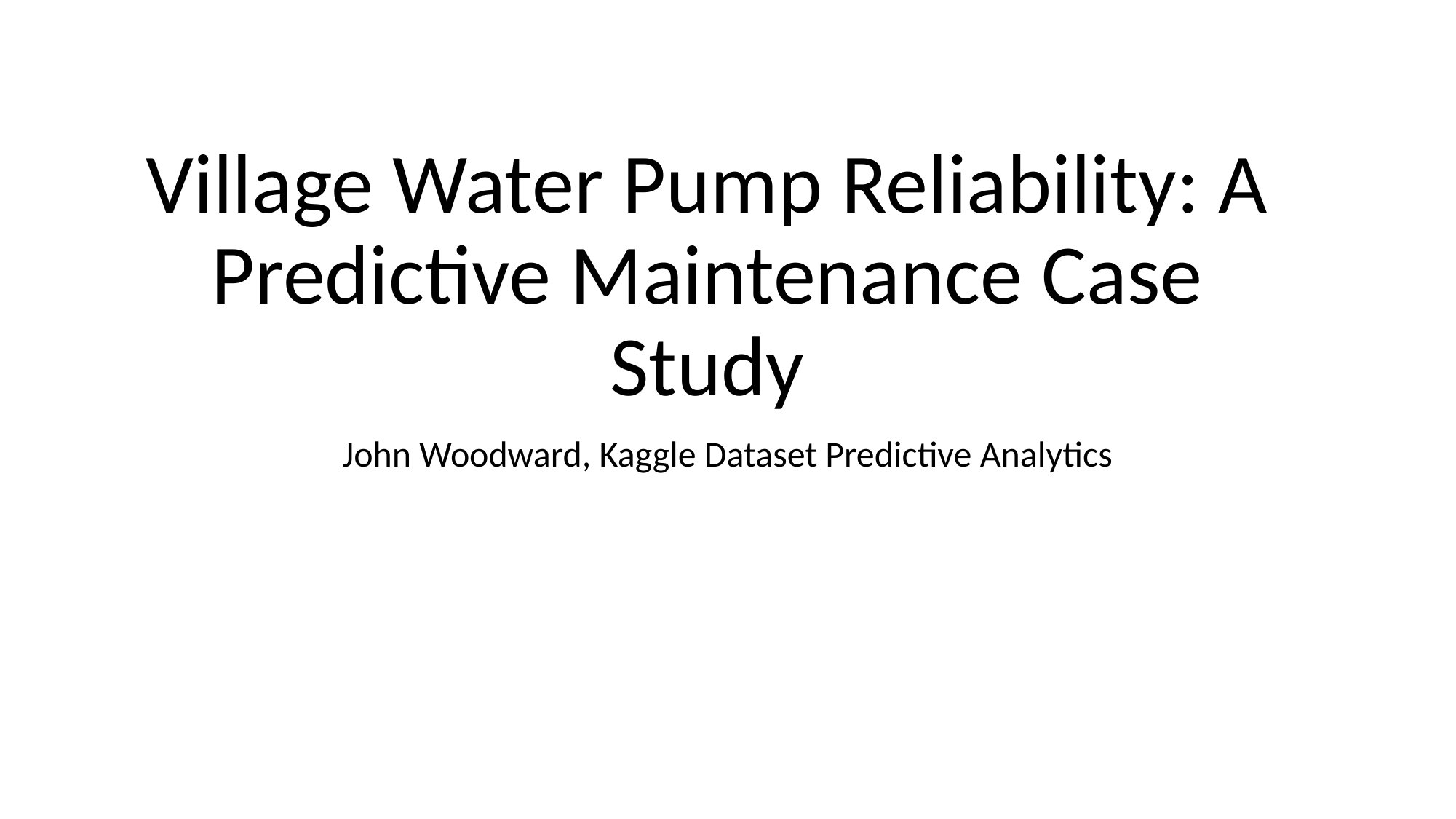

# Village Water Pump Reliability: A Predictive Maintenance Case Study
John Woodward, Kaggle Dataset Predictive Analytics